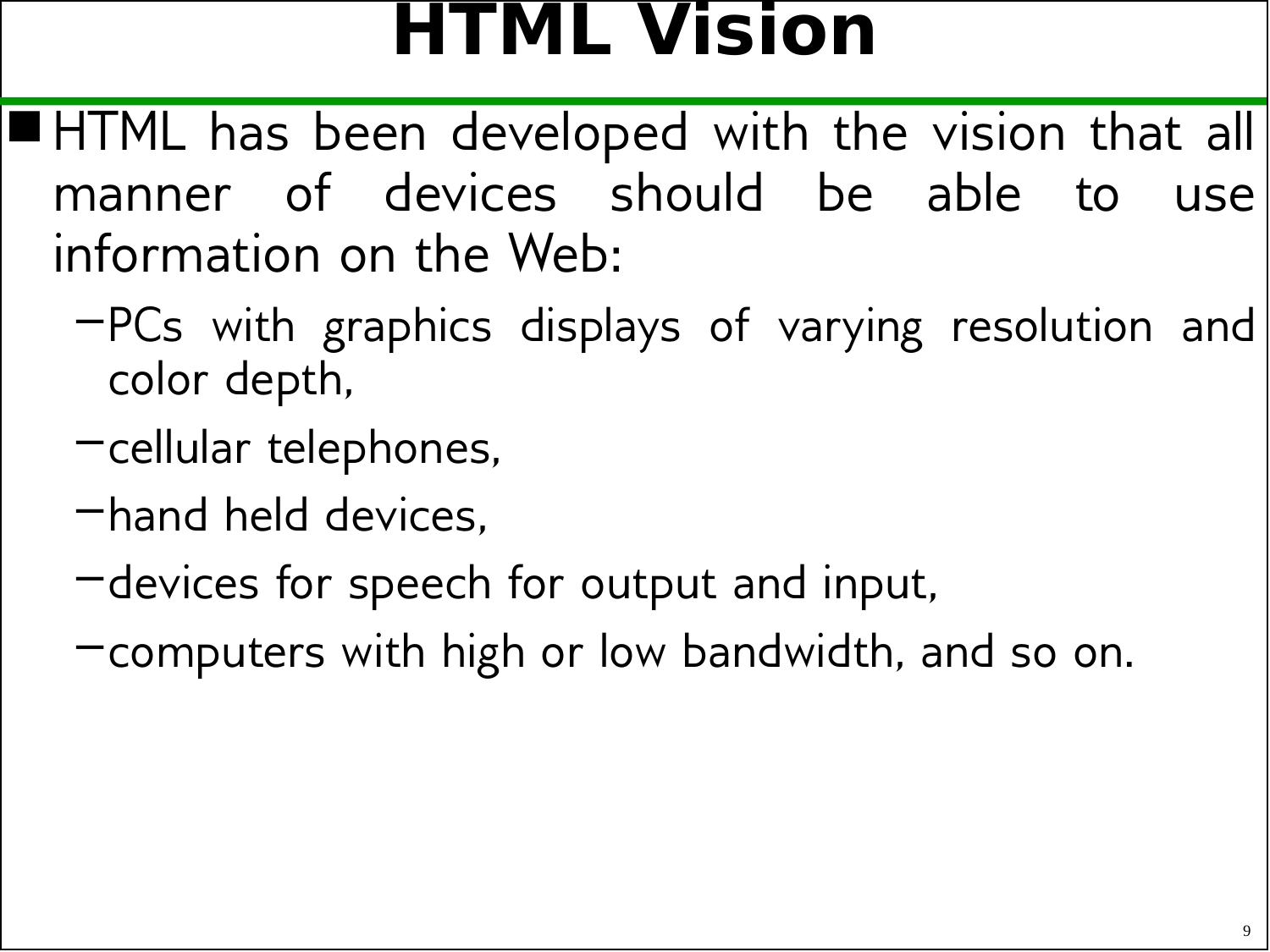

# HTML Vision
HTML has been developed with the vision that all manner of devices should be able to use information on the Web:
PCs with graphics displays of varying resolution and color depth,
cellular telephones,
hand held devices,
devices for speech for output and input,
computers with high or low bandwidth, and so on.
9